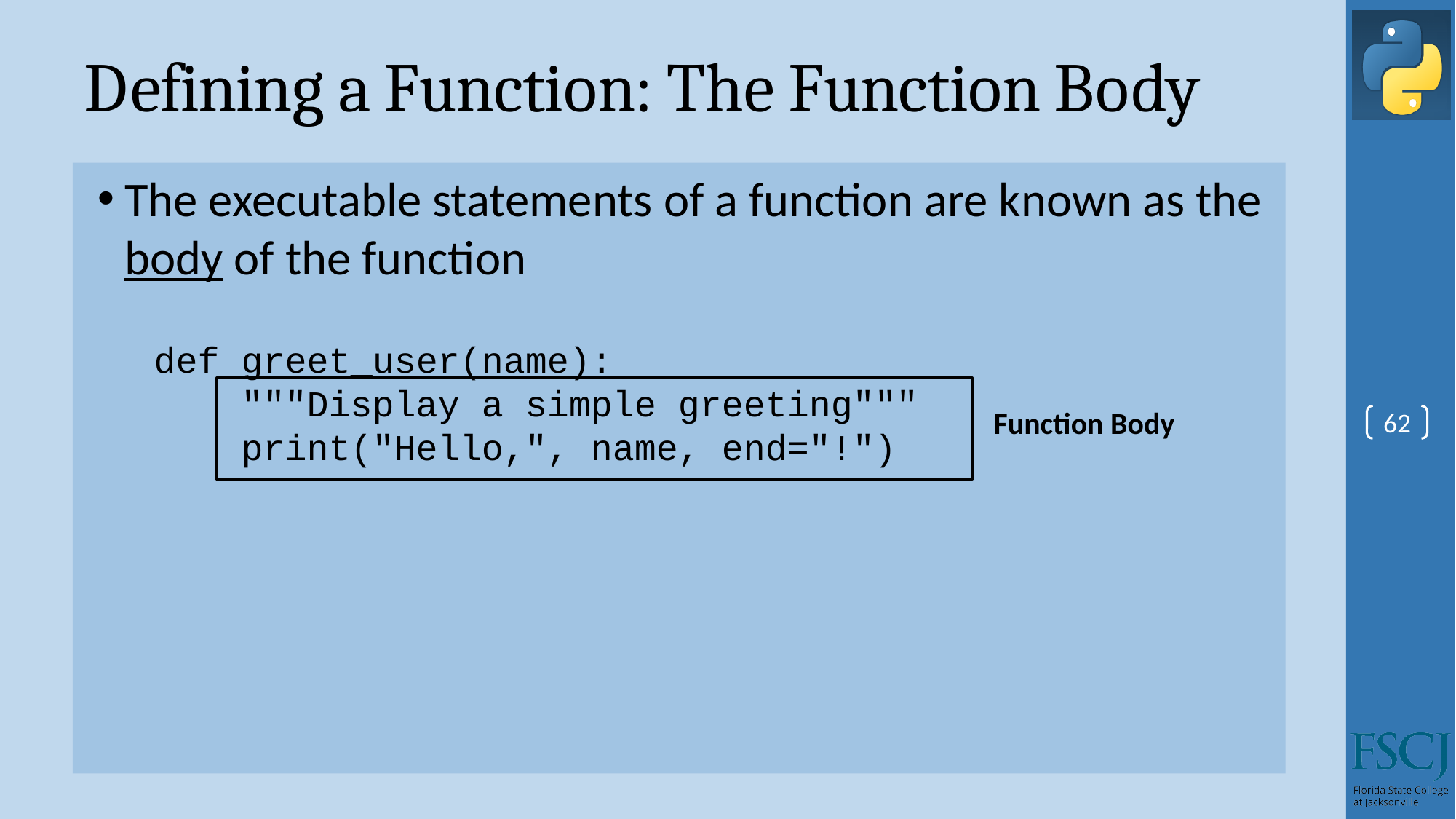

# Defining a Function: The Function Body
The executable statements of a function are known as the body of the function
def greet_user(name):
    """Display a simple greeting"""
    print("Hello,", name, end="!")

Function Body
62